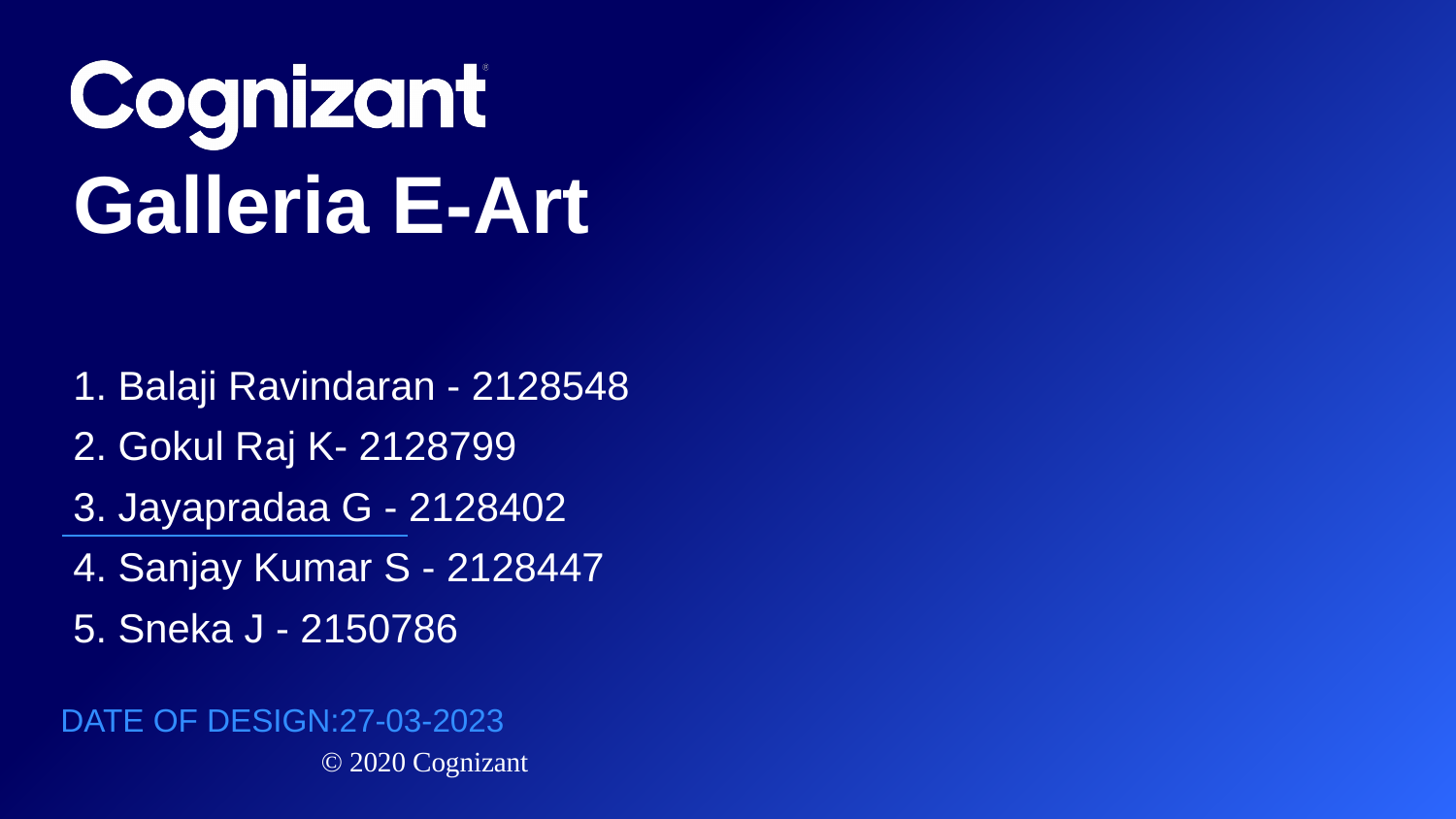

# Galleria E-Art

1. Balaji Ravindaran - 2128548
2. Gokul Raj K- 2128799
3. Jayapradaa G - 2128402
4. Sanjay Kumar S - 2128447
5. Sneka J - 2150786
DATE OF DESIGN:27-03-2023
© 2020 Cognizant